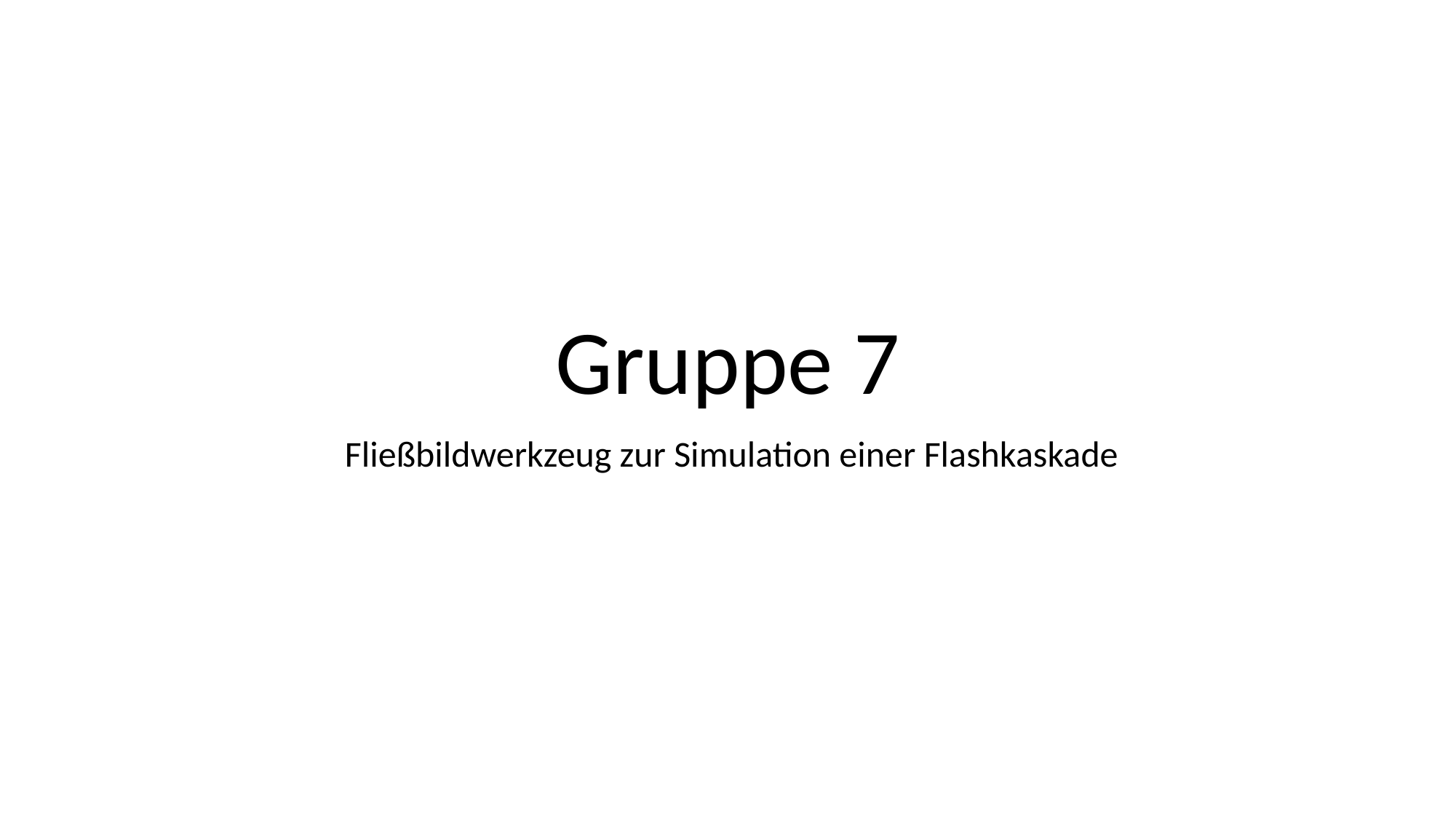

# Gruppe 7
 Fließbildwerkzeug zur Simulation einer Flashkaskade